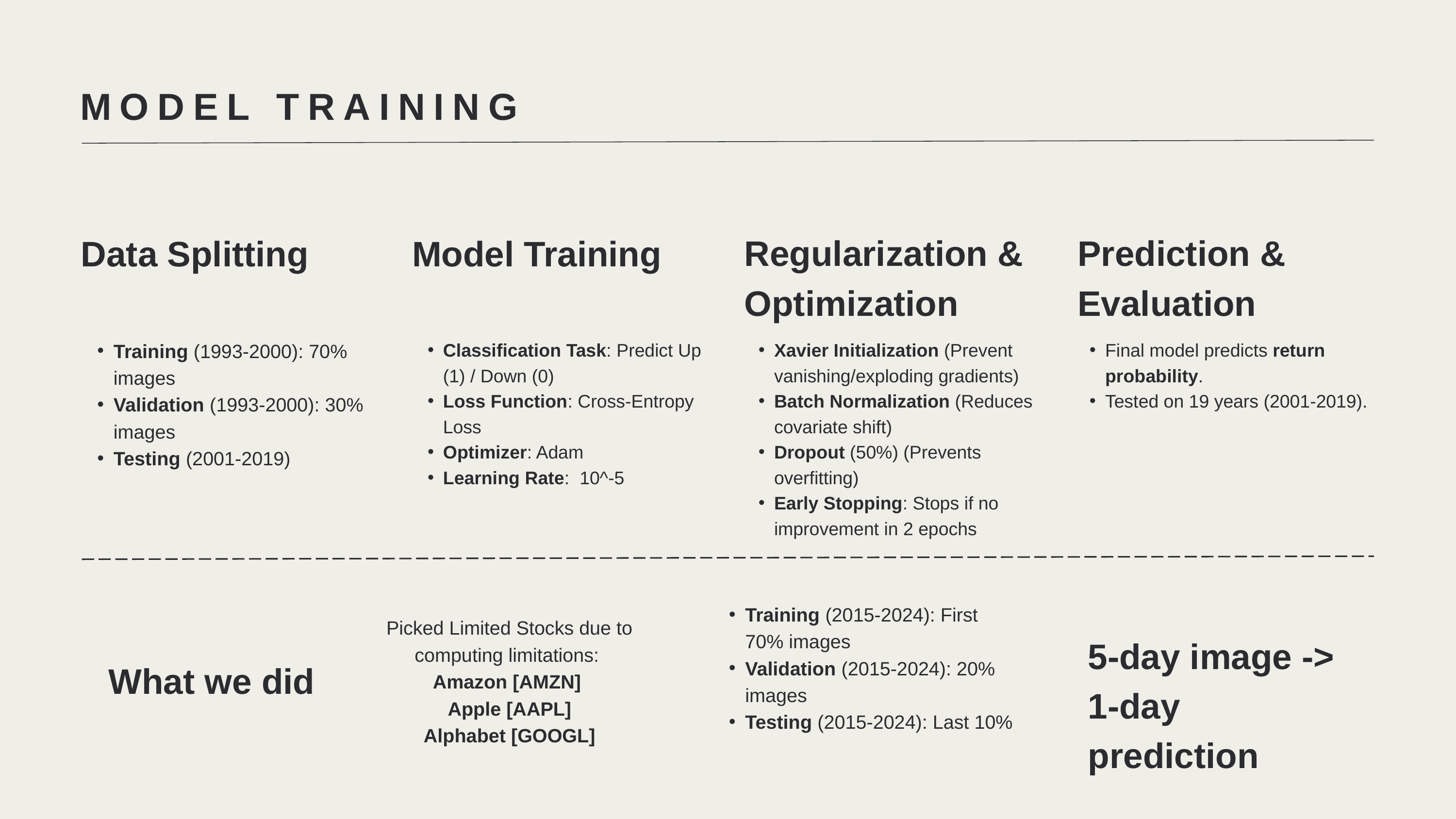

MODEL TRAINING

Data Splitting
Model Training
Regularization & Optimization
Prediction & Evaluation
Training (1993-2000): 70% images
Validation (1993-2000): 30% images
Testing (2001-2019)
Classification Task: Predict Up (1) / Down (0)
Loss Function: Cross-Entropy Loss
Optimizer: Adam
Learning Rate:  10^-5

Xavier Initialization (Prevent vanishing/exploding gradients)
Batch Normalization (Reduces covariate shift)
Dropout (50%) (Prevents overfitting)
Early Stopping: Stops if no improvement in 2 epochs

Final model predicts return probability.
Tested on 19 years (2001-2019).

Training (2015-2024): First 70% images
Validation (2015-2024): 20% images
Testing (2015-2024): Last 10%

Picked Limited Stocks due to computing limitations:
Amazon [AMZN]
Apple [AAPL]
Alphabet [GOOGL]
5-day image -> 1-day prediction
What we did